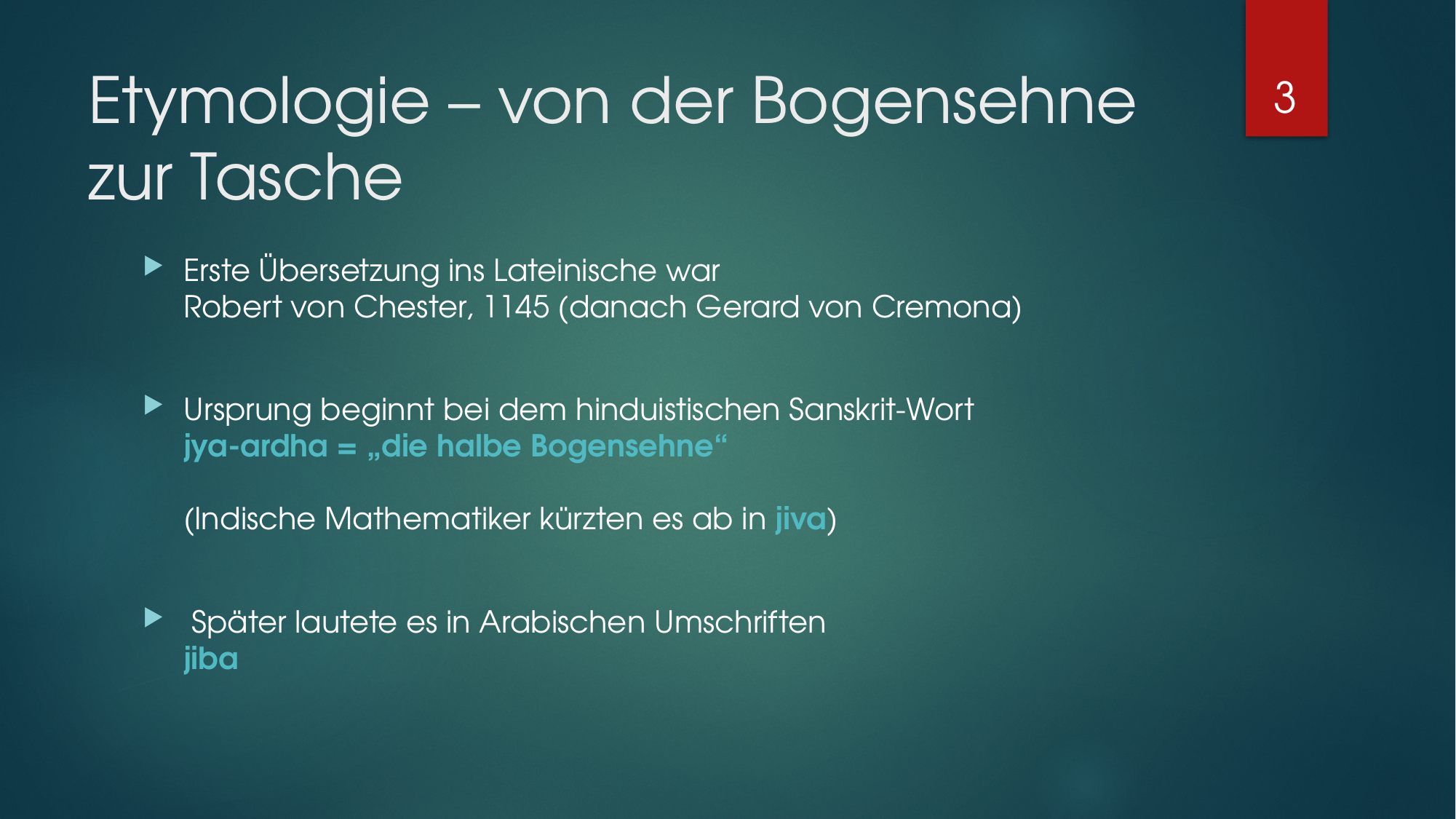

3
# Etymologie – von der Bogensehne zur Tasche
Erste Übersetzung ins Lateinische war
Robert von Chester, 1145 (danach Gerard von Cremona)

Ursprung beginnt bei dem hinduistischen Sanskrit-Wort
jya-ardha = „die halbe Bogensehne“
(Indische Mathematiker kürzten es ab in jiva)

 Später lautete es in Arabischen Umschriften
jiba